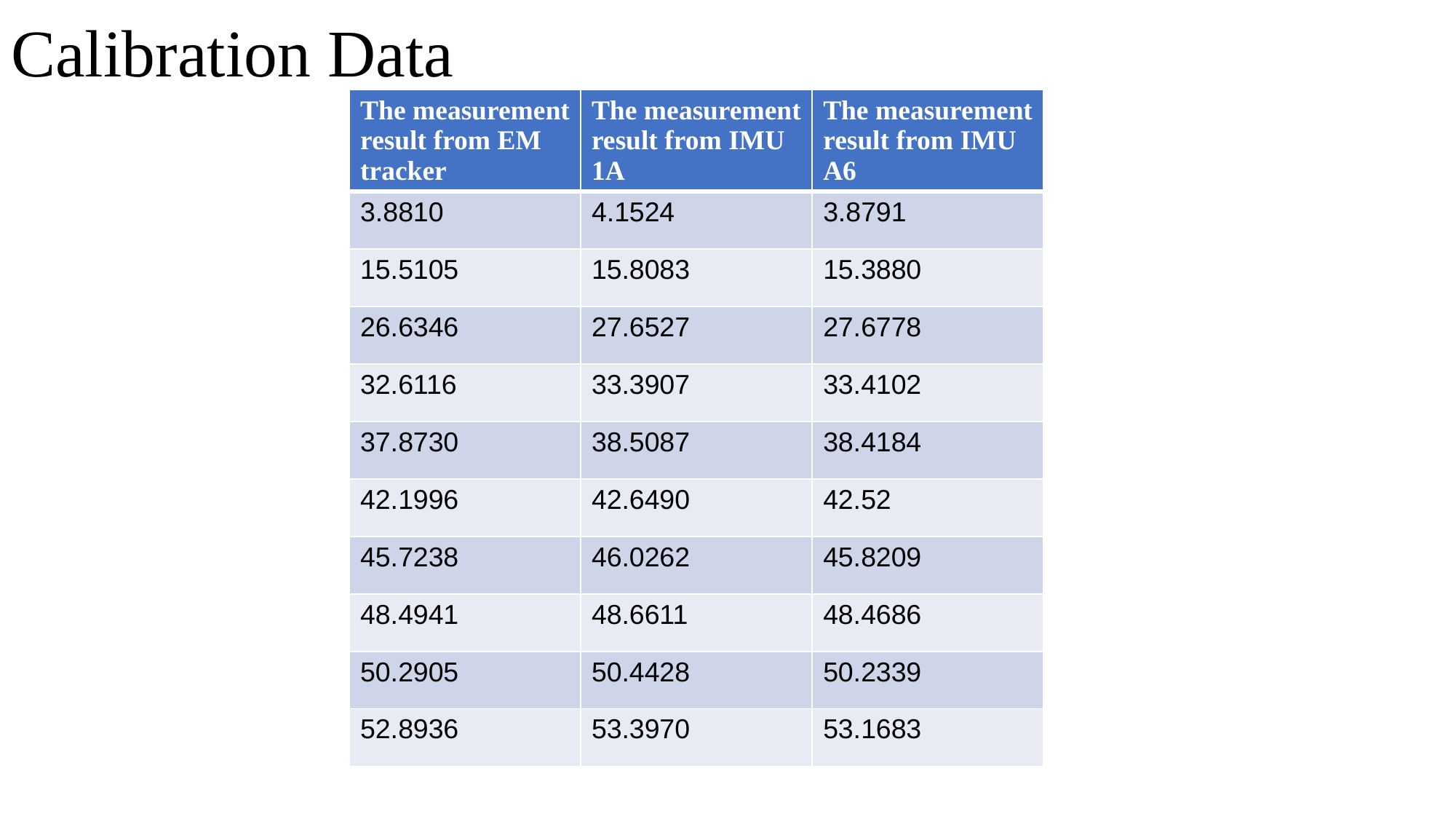

# Calibration Data
| The measurement result from EM tracker | The measurement result from IMU 1A | The measurement result from IMU A6 |
| --- | --- | --- |
| 3.8810 | 4.1524 | 3.8791 |
| 15.5105 | 15.8083 | 15.3880 |
| 26.6346 | 27.6527 | 27.6778 |
| 32.6116 | 33.3907 | 33.4102 |
| 37.8730 | 38.5087 | 38.4184 |
| 42.1996 | 42.6490 | 42.52 |
| 45.7238 | 46.0262 | 45.8209 |
| 48.4941 | 48.6611 | 48.4686 |
| 50.2905 | 50.4428 | 50.2339 |
| 52.8936 | 53.3970 | 53.1683 |